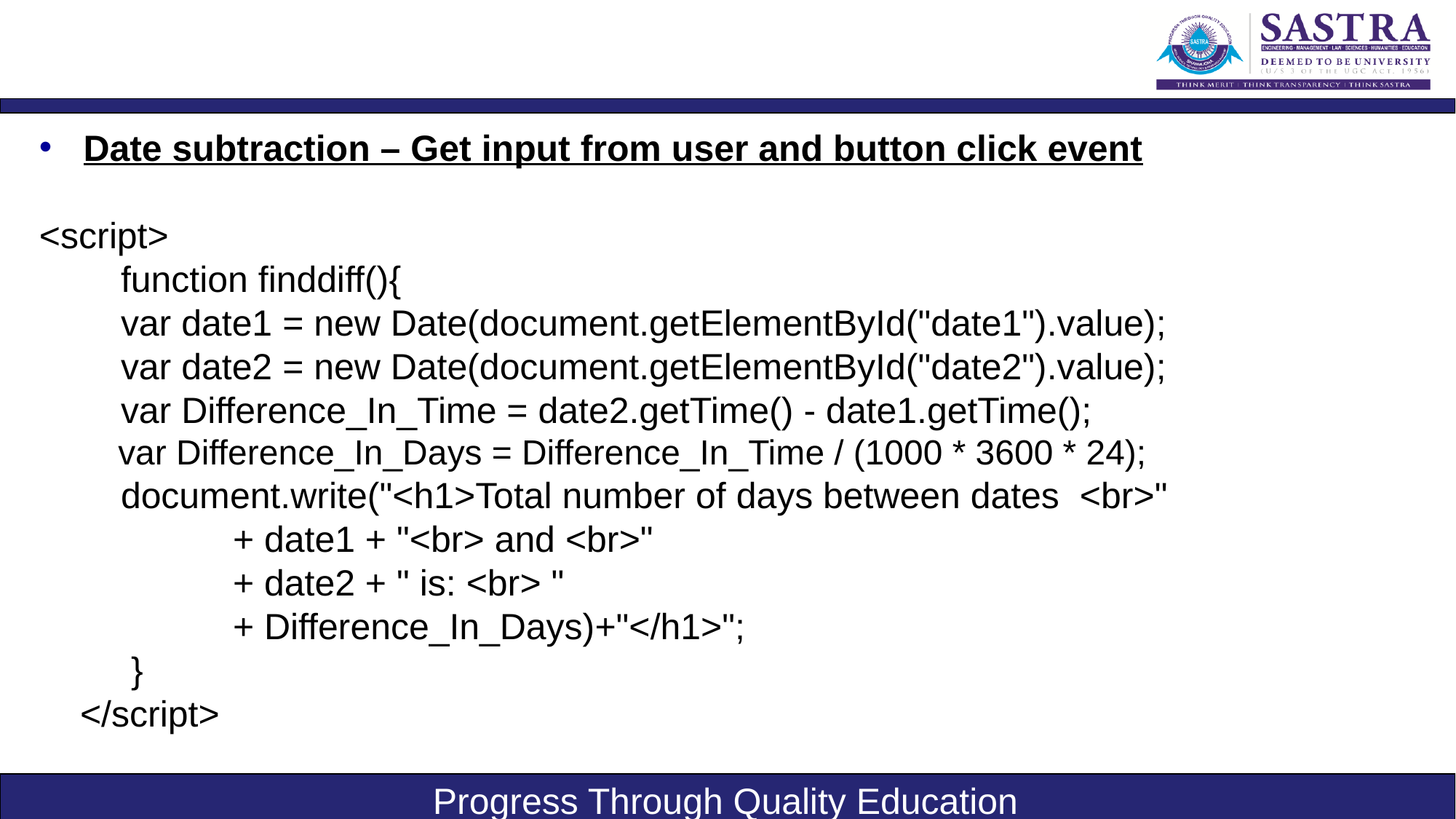

#
Date subtraction – Get input from user and button click event

<script>
        function finddiff(){
        var date1 = new Date(document.getElementById("date1").value);
        var date2 = new Date(document.getElementById("date2").value);
        var Difference_In_Time = date2.getTime() - date1.getTime();
   var Difference_In_Days = Difference_In_Time / (1000 * 3600 * 24);
        document.write("<h1>Total number of days between dates  <br>"
                   + date1 + "<br> and <br>"
                   + date2 + " is: <br> "
                   + Difference_In_Days)+"</h1>";
         }
    </script>